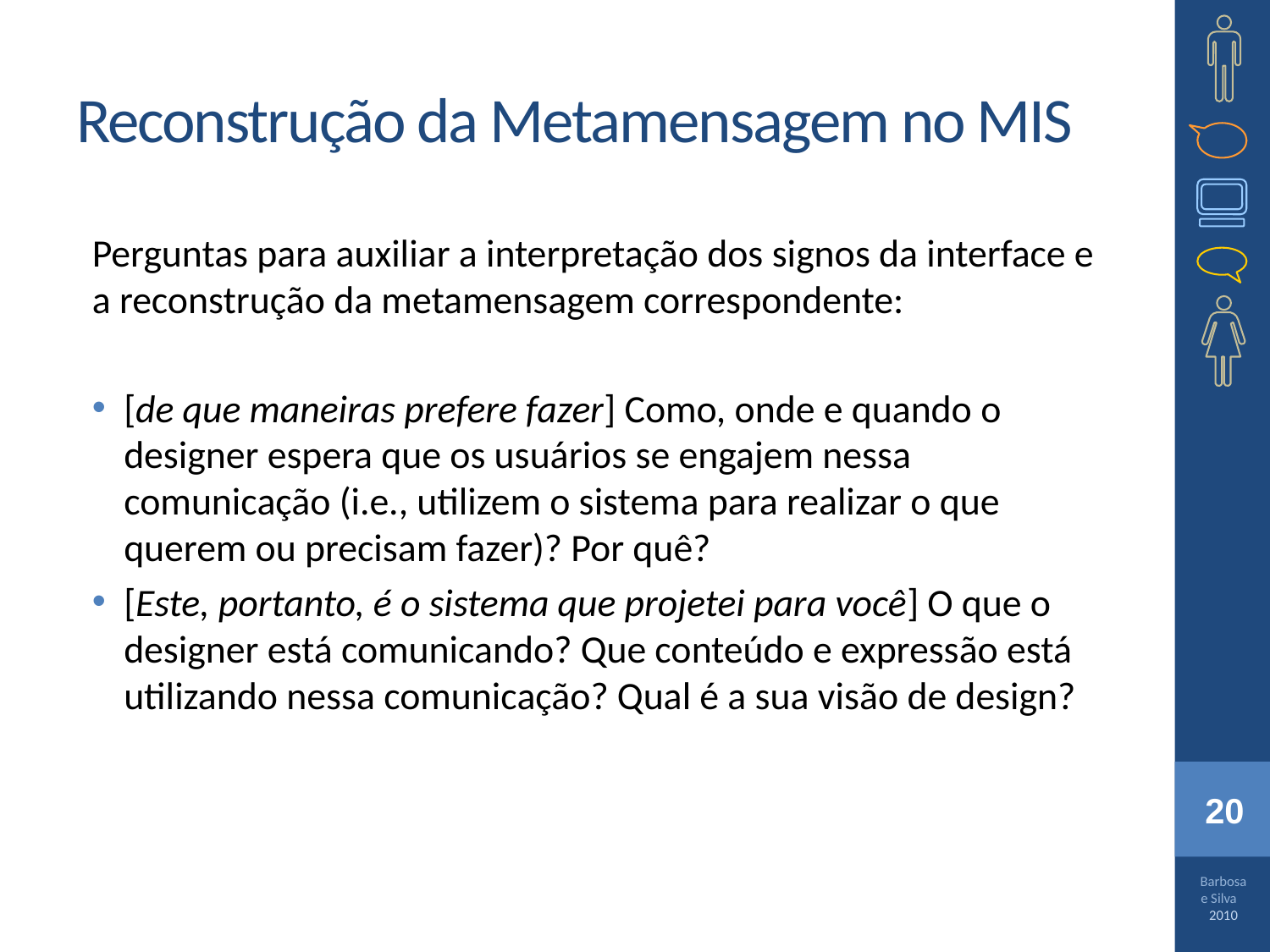

# Reconstrução da Metamensagem no MIS
Perguntas para auxiliar a interpretação dos signos da interface e a reconstrução da metamensagem correspondente:

[de que maneiras prefere fazer] Como, onde e quando o designer espera que os usuários se engajem nessa comunicação (i.e., utilizem o sistema para realizar o que querem ou precisam fazer)? Por quê?
[Este, portanto, é o sistema que projetei para você] O que o designer está comunicando? Que conteúdo e expressão está utilizando nessa comunicação? Qual é a sua visão de design?